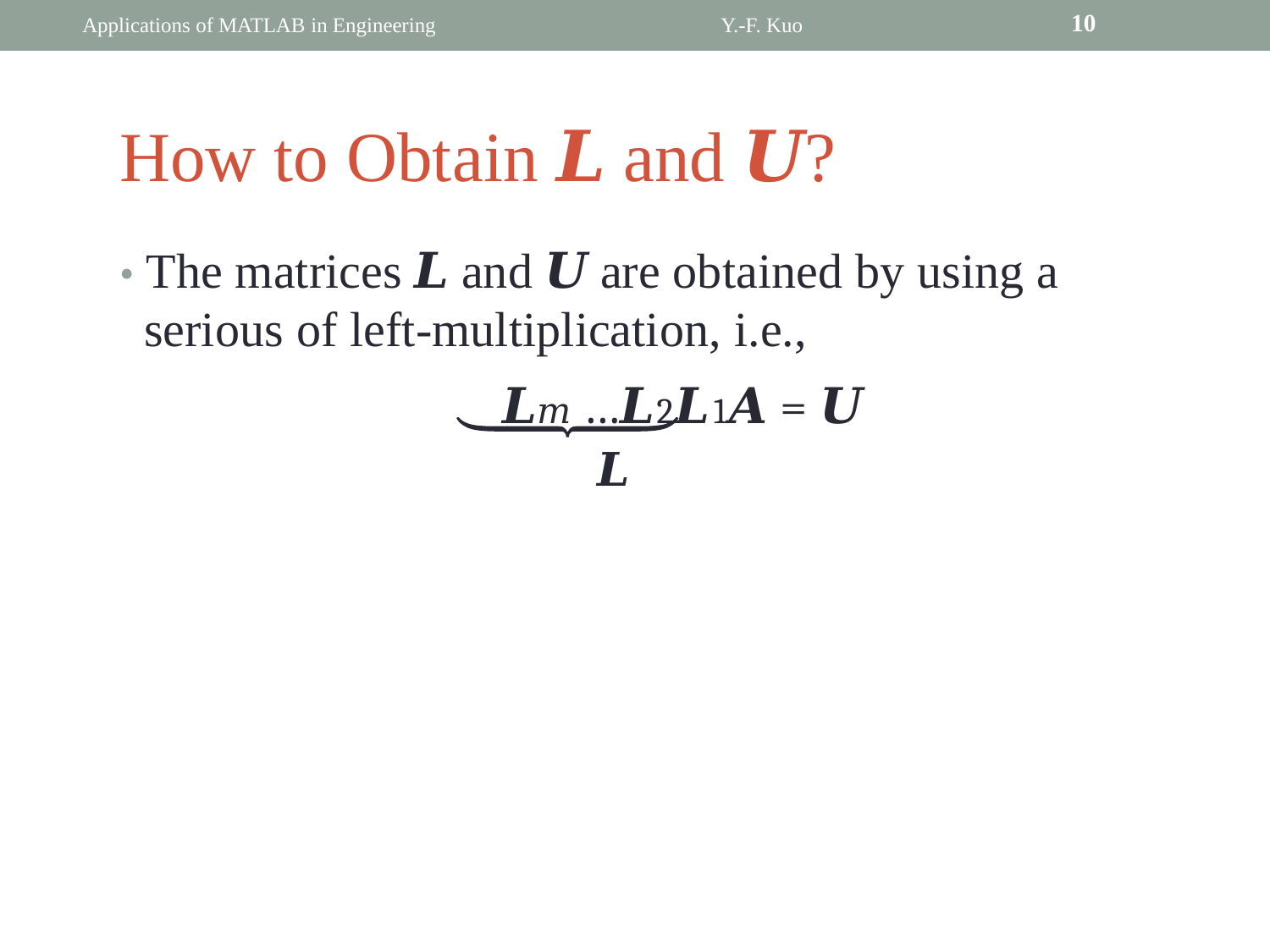

10
Applications of MATLAB in Engineering
Y.-F. Kuo

How to Obtain 𝑳 and 𝑼?

• The matrices 𝑳 and 𝑼 are obtained by using a
	serious of left-multiplication, i.e.,

		𝑳𝑚 …𝑳2𝑳1𝑨 = 𝑼
			𝑳